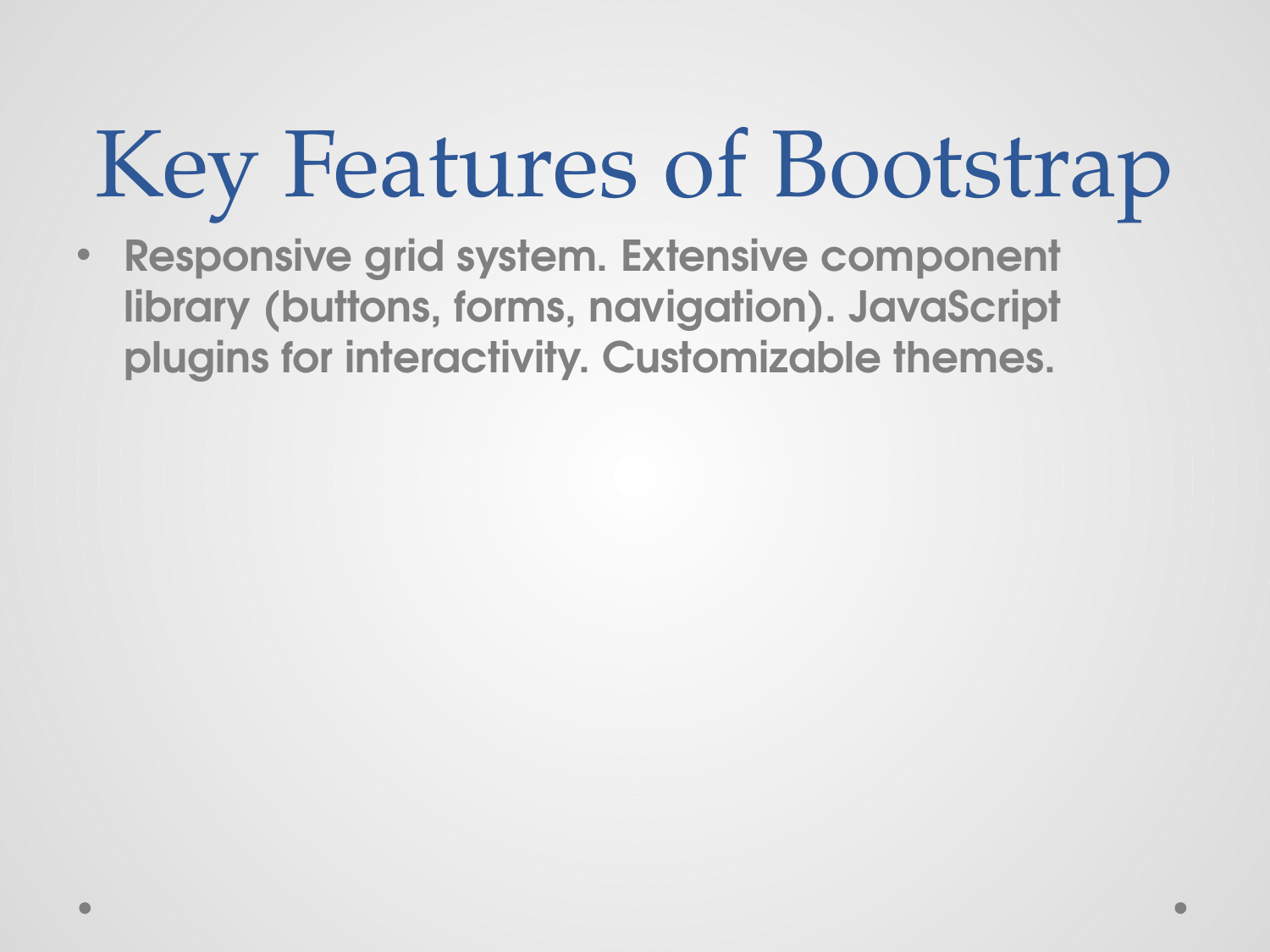

# Key Features of Bootstrap
Responsive grid system. Extensive component library (buttons, forms, navigation). JavaScript plugins for interactivity. Customizable themes.